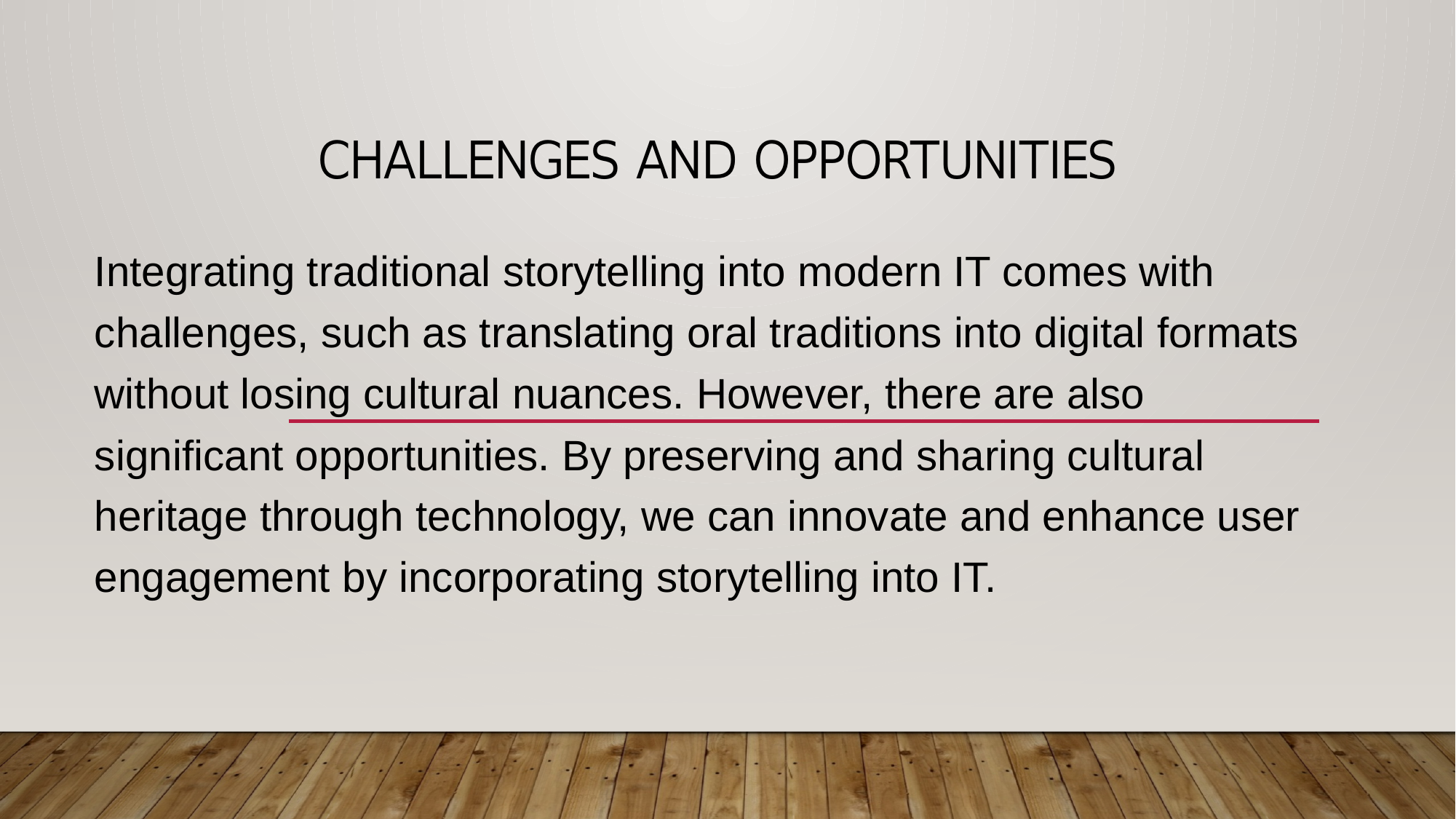

# Challenges and Opportunities
Integrating traditional storytelling into modern IT comes with challenges, such as translating oral traditions into digital formats without losing cultural nuances. However, there are also significant opportunities. By preserving and sharing cultural heritage through technology, we can innovate and enhance user engagement by incorporating storytelling into IT.